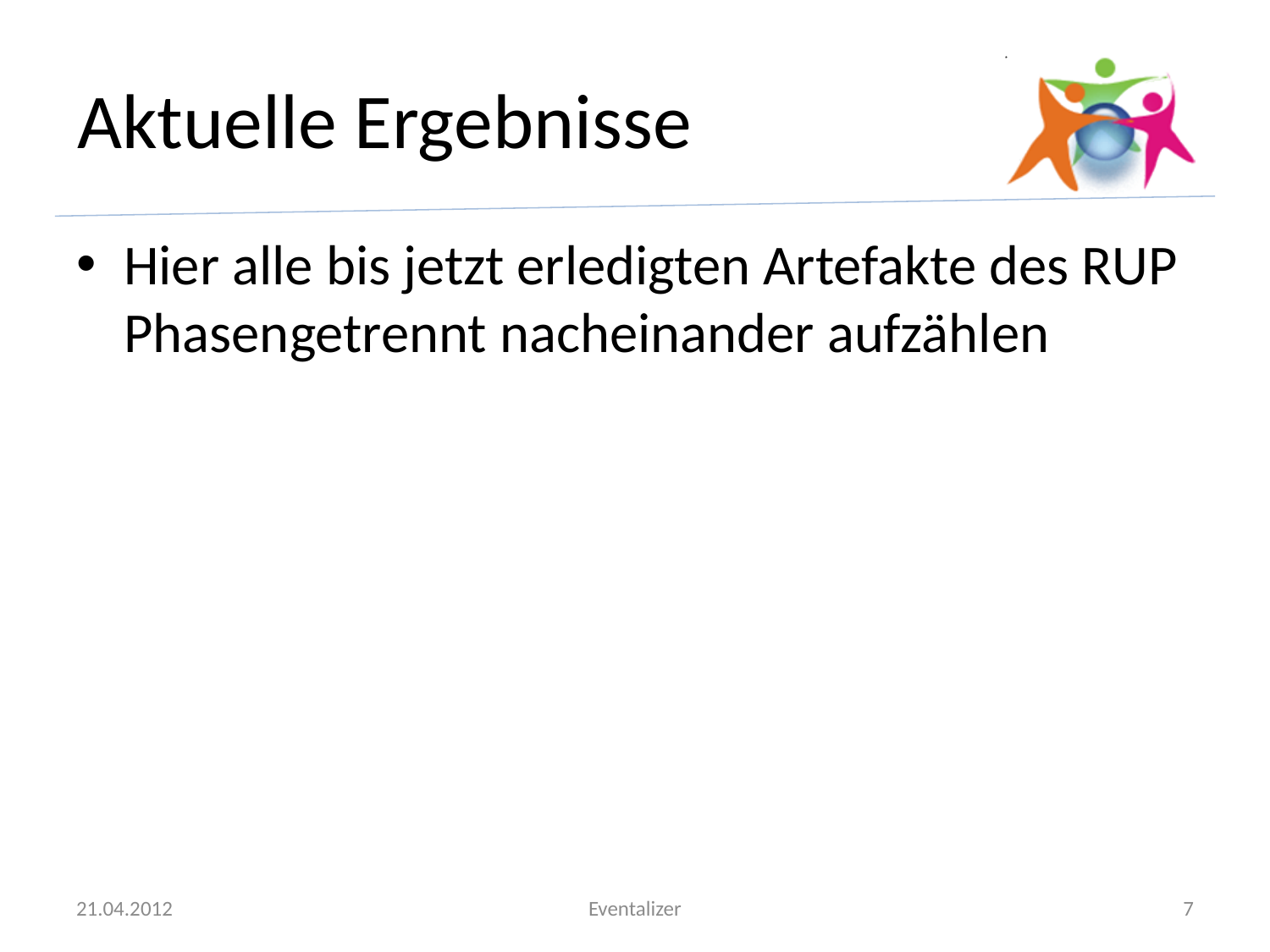

# Aktuelle Ergebnisse
Hier alle bis jetzt erledigten Artefakte des RUP Phasengetrennt nacheinander aufzählen
21.04.2012
Eventalizer
7